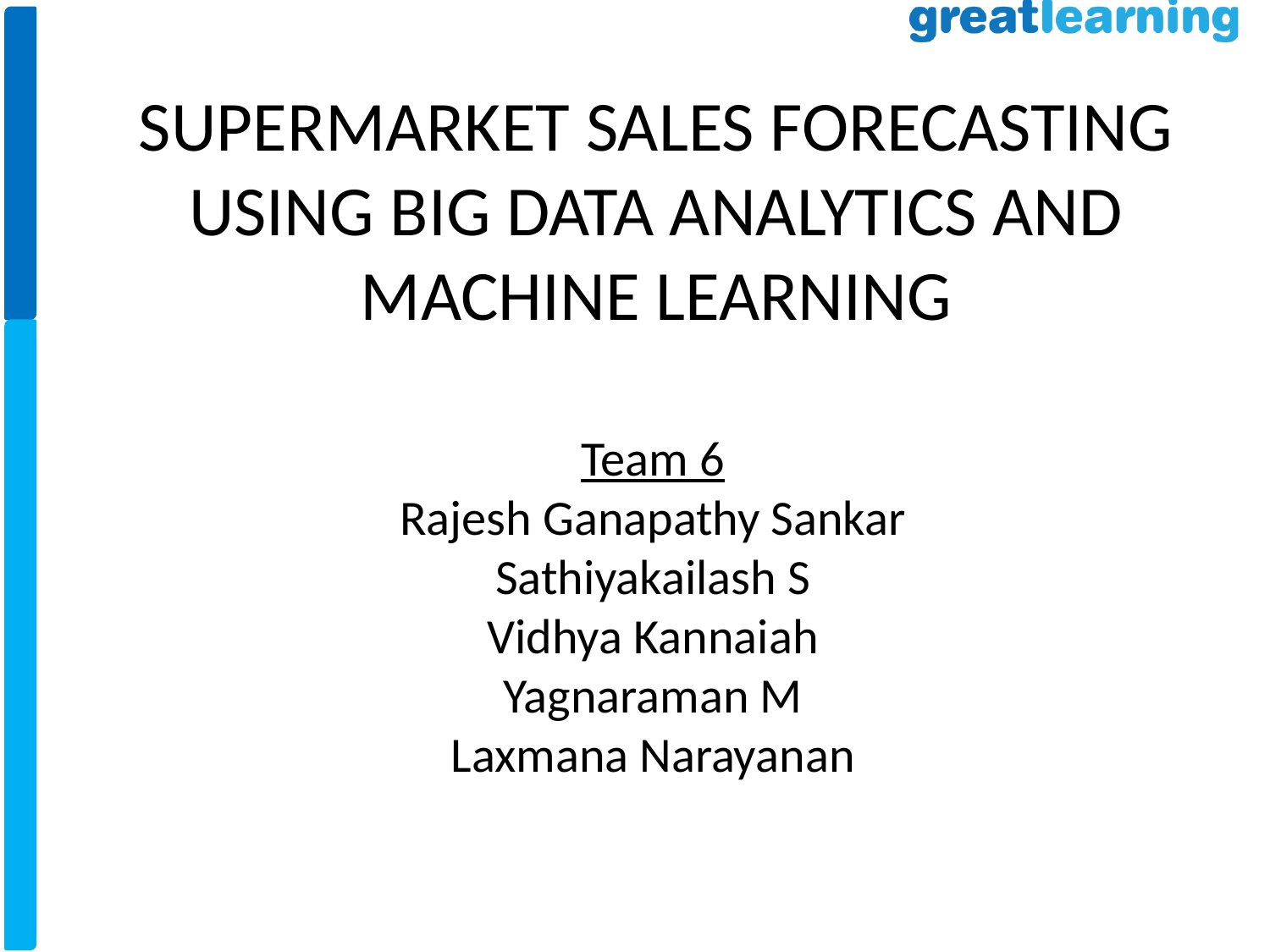

SUPERMARKET SALES FORECASTING USING BIG DATA ANALYTICS AND MACHINE LEARNING

Team 6
Rajesh Ganapathy Sankar
Sathiyakailash S
Vidhya Kannaiah
Yagnaraman M
Laxmana Narayanan